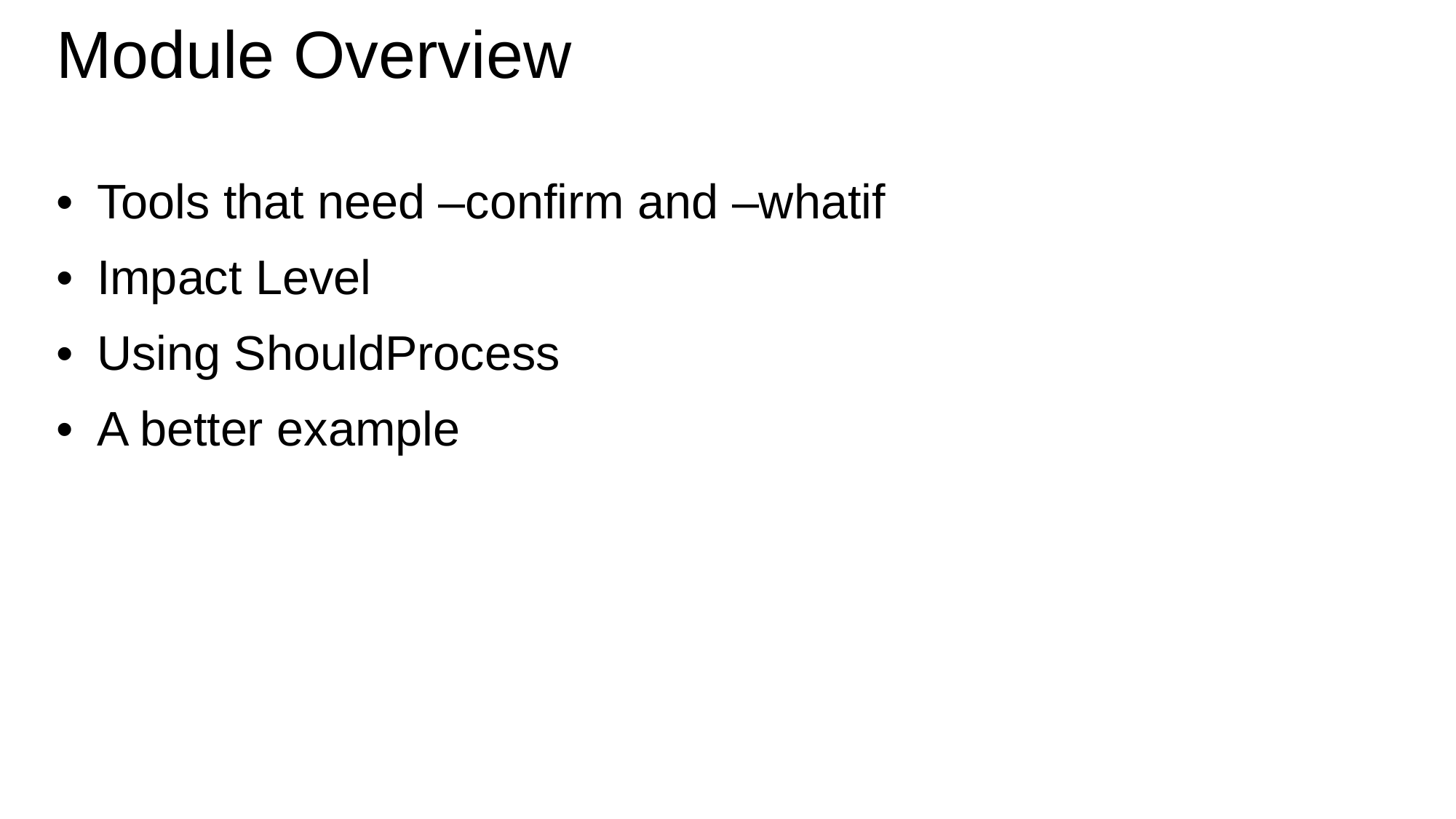

# Module Overview
Tools that need –confirm and –whatif
Impact Level
Using ShouldProcess
A better example